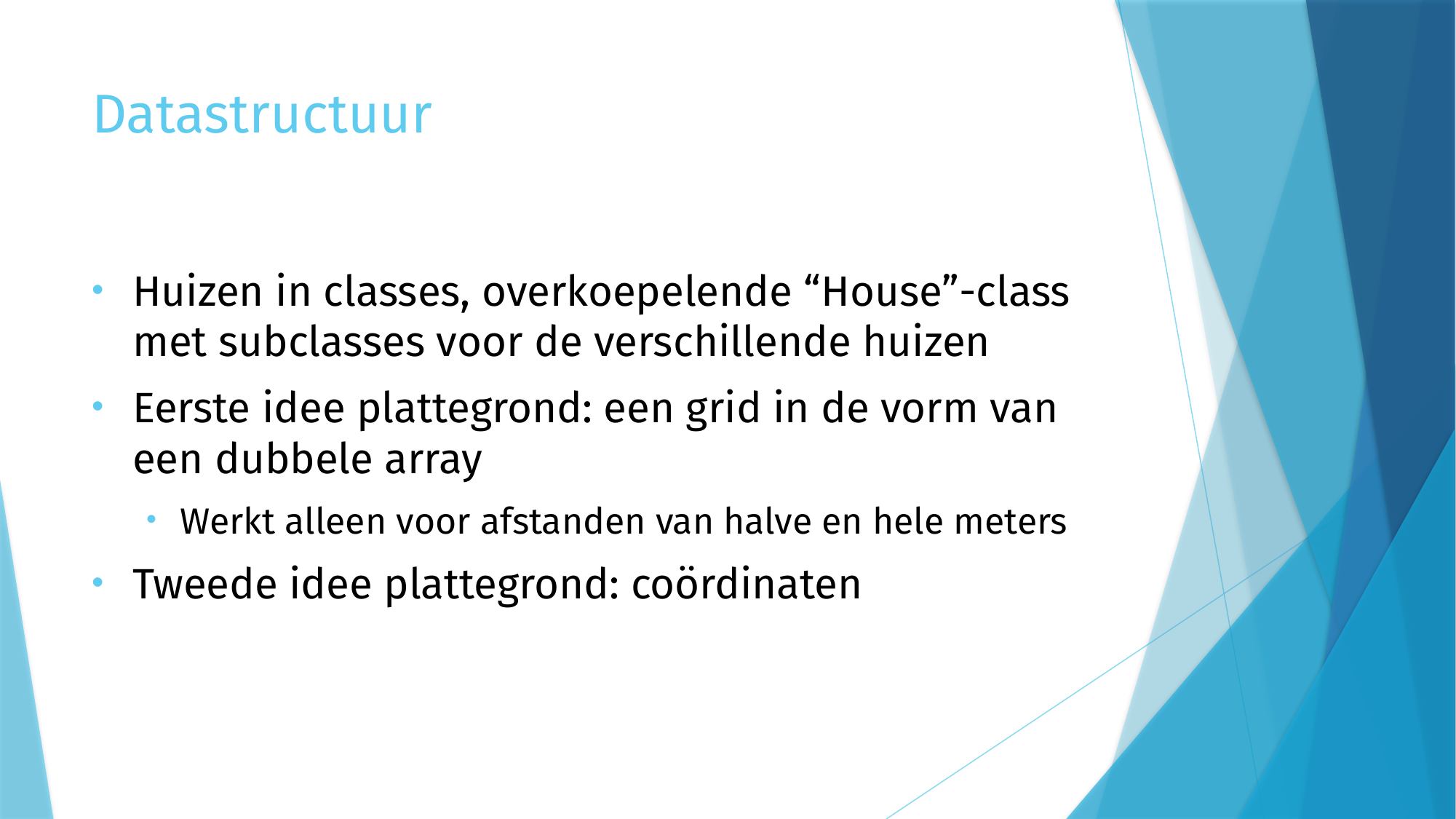

# Datastructuur
Huizen in classes, overkoepelende “House”-class met subclasses voor de verschillende huizen
Eerste idee plattegrond: een grid in de vorm van een dubbele array
Werkt alleen voor afstanden van halve en hele meters
Tweede idee plattegrond: coördinaten